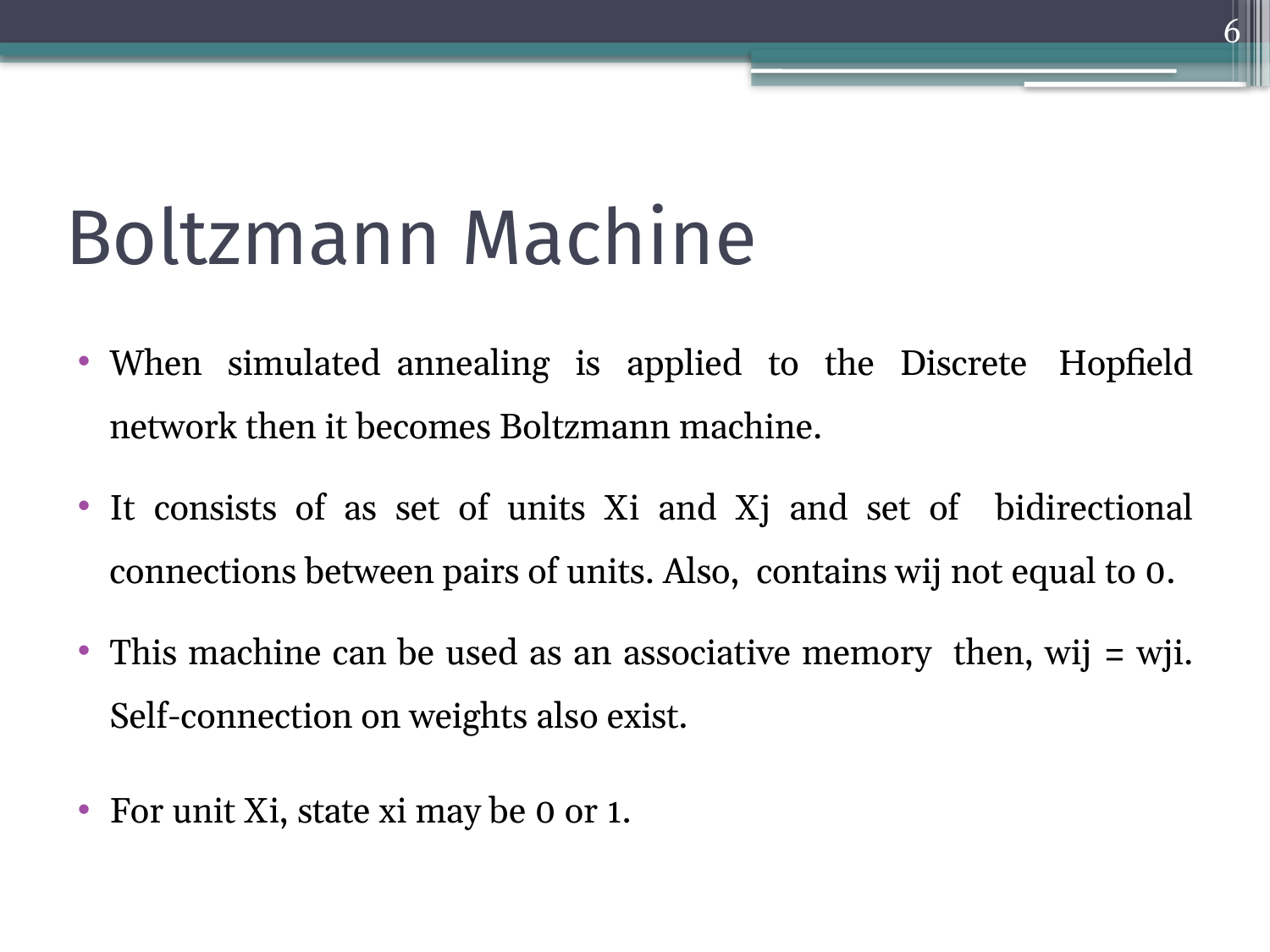

6
# Boltzmann Machine
When simulated annealing is applied to the Discrete  Hopfield network then it becomes Boltzmann machine.
It consists of as set of units Xi and Xj and set of  bidirectional connections between pairs of units. Also,  contains wij not equal to 0.
This machine can be used as an associative memory  then, wij = wji. Self-connection on weights also exist.

For unit Xi, state xi may be 0 or 1.